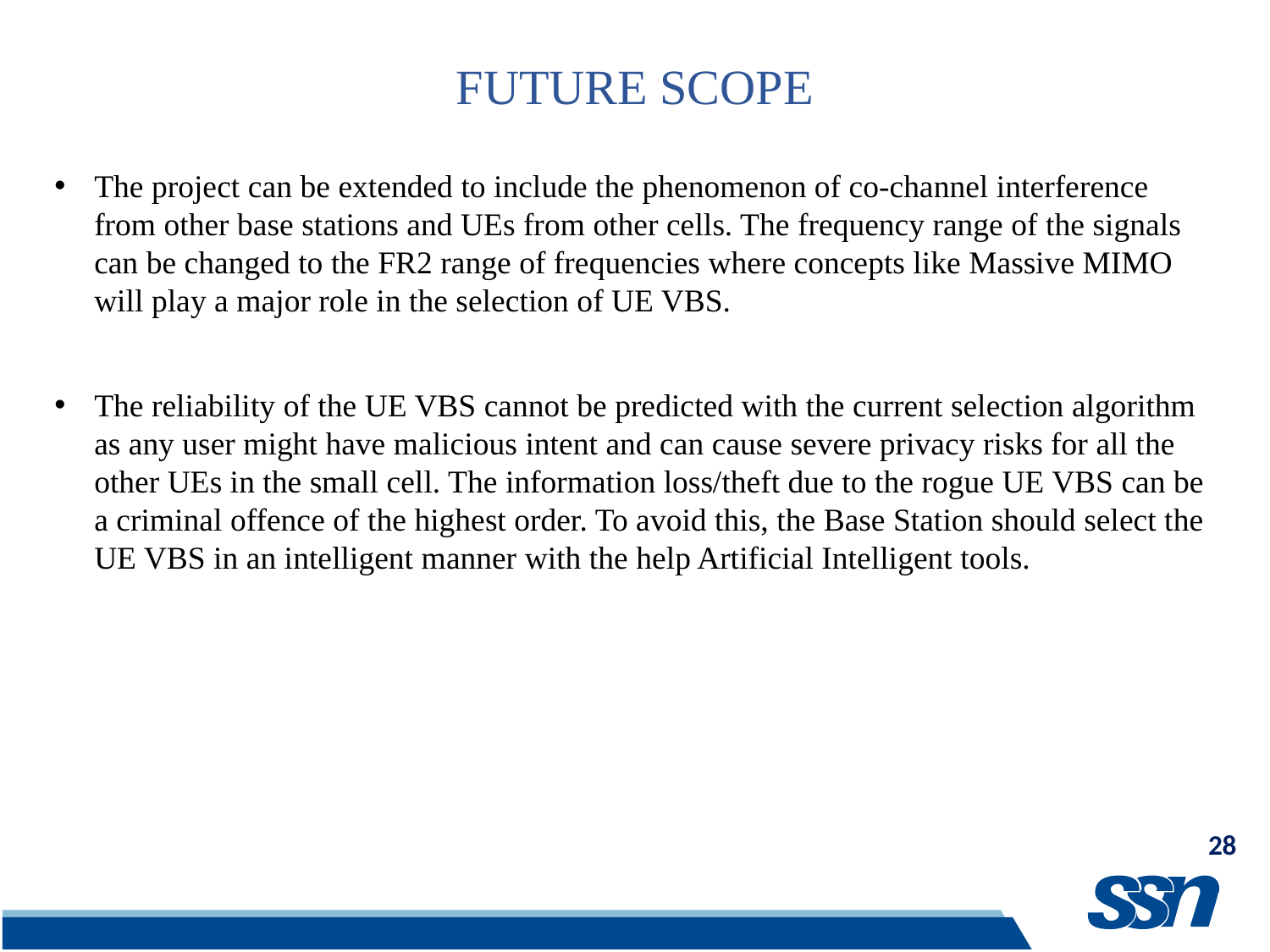

FUTURE SCOPE
The project can be extended to include the phenomenon of co-channel interference from other base stations and UEs from other cells. The frequency range of the signals can be changed to the FR2 range of frequencies where concepts like Massive MIMO will play a major role in the selection of UE VBS.

The reliability of the UE VBS cannot be predicted with the current selection algorithm as any user might have malicious intent and can cause severe privacy risks for all the other UEs in the small cell. The information loss/theft due to the rogue UE VBS can be a criminal offence of the highest order. To avoid this, the Base Station should select the UE VBS in an intelligent manner with the help Artificial Intelligent tools.